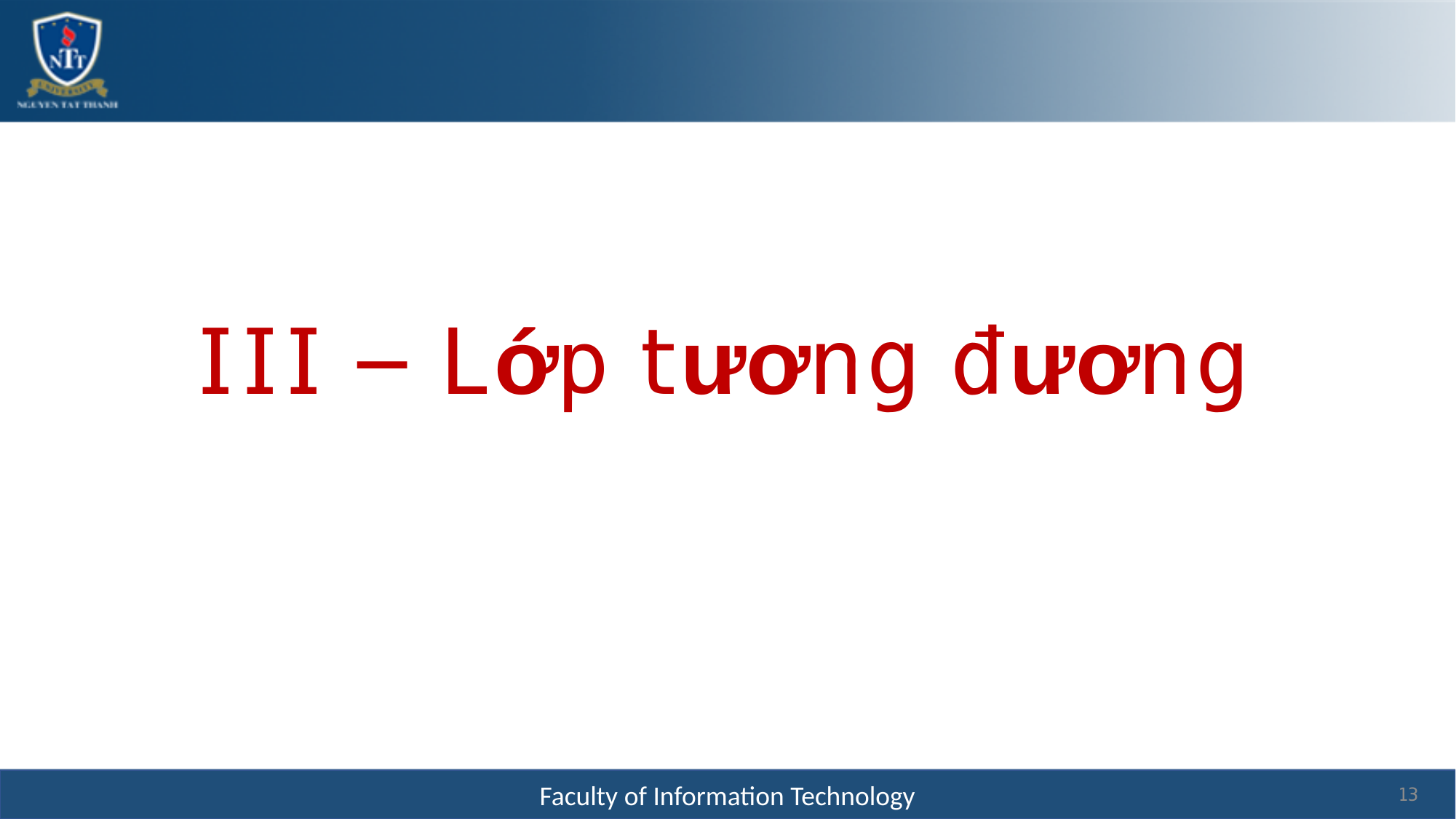

# III – Lớp tương đương

13